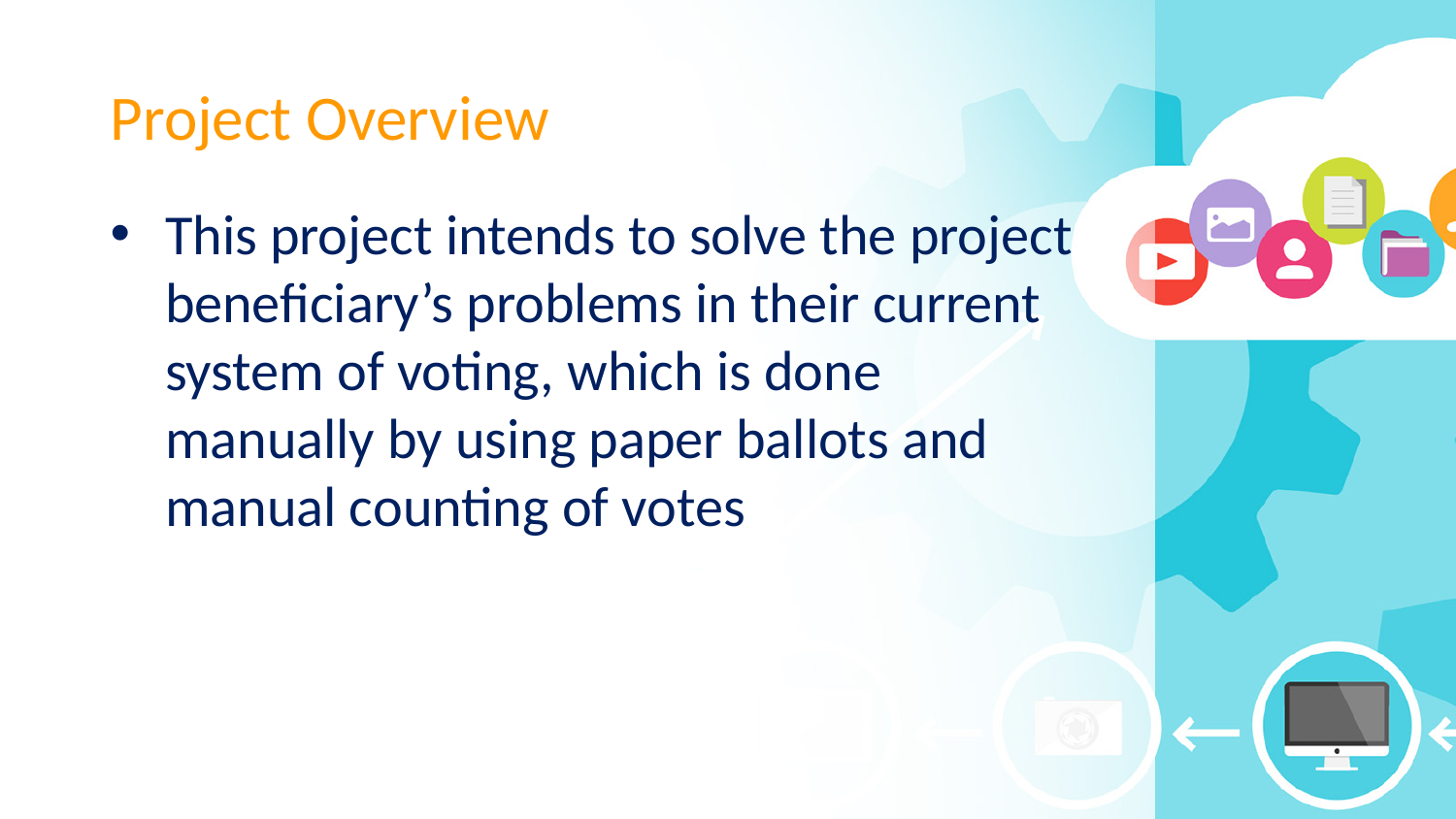

# Project Overview
This project intends to solve the project beneficiary’s problems in their current system of voting, which is done manually by using paper ballots and manual counting of votes